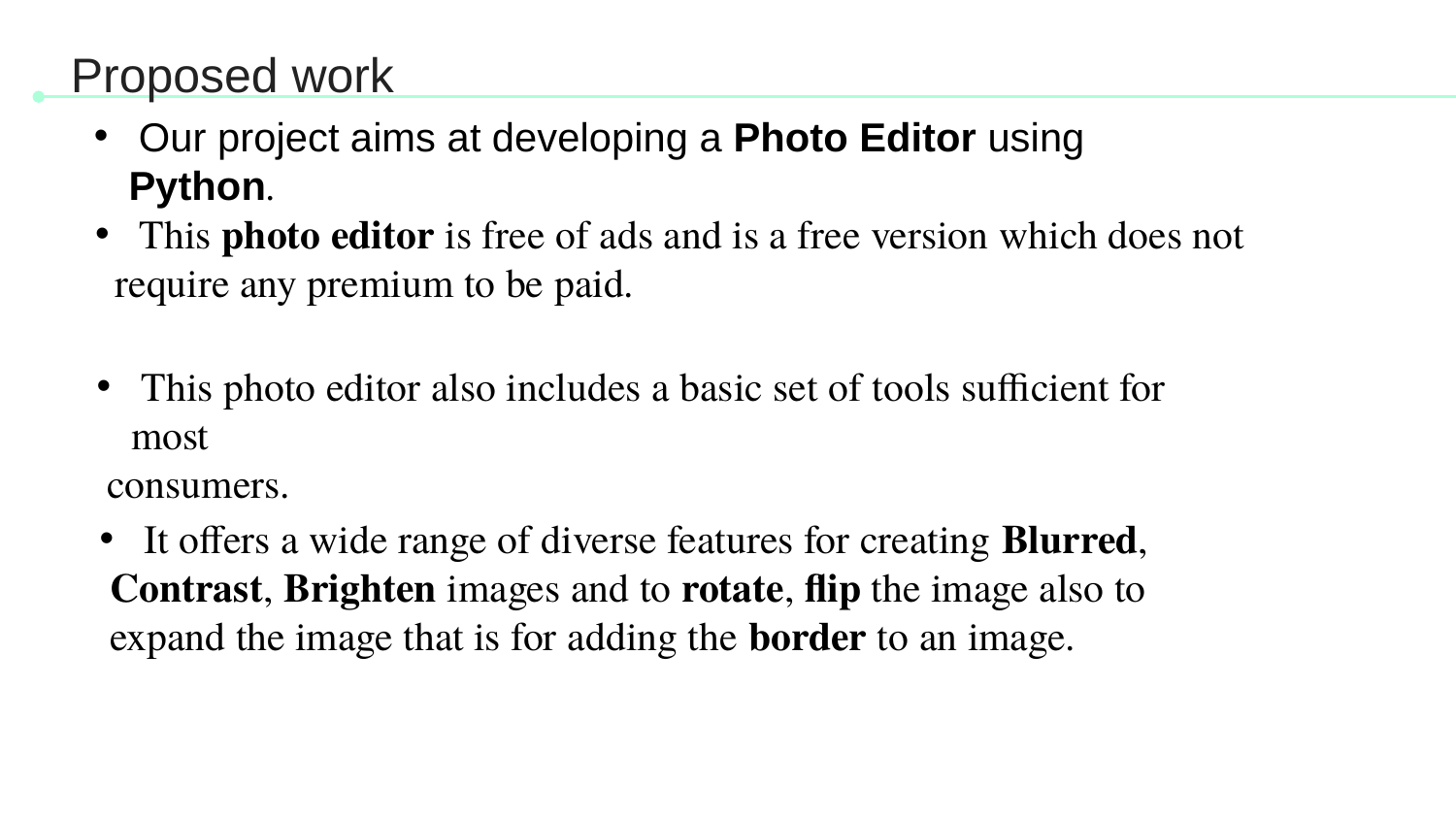

# Proposed work
 Our project aims at developing a Photo Editor using Python.
 This photo editor is free of ads and is a free version which does not
  require any premium to be paid.
 This photo editor also includes a basic set of tools sufficient for most
 consumers.
 It offers a wide range of diverse features for creating Blurred,
 Contrast, Brighten images and to rotate, flip the image also to
 expand the image that is for adding the border to an image.